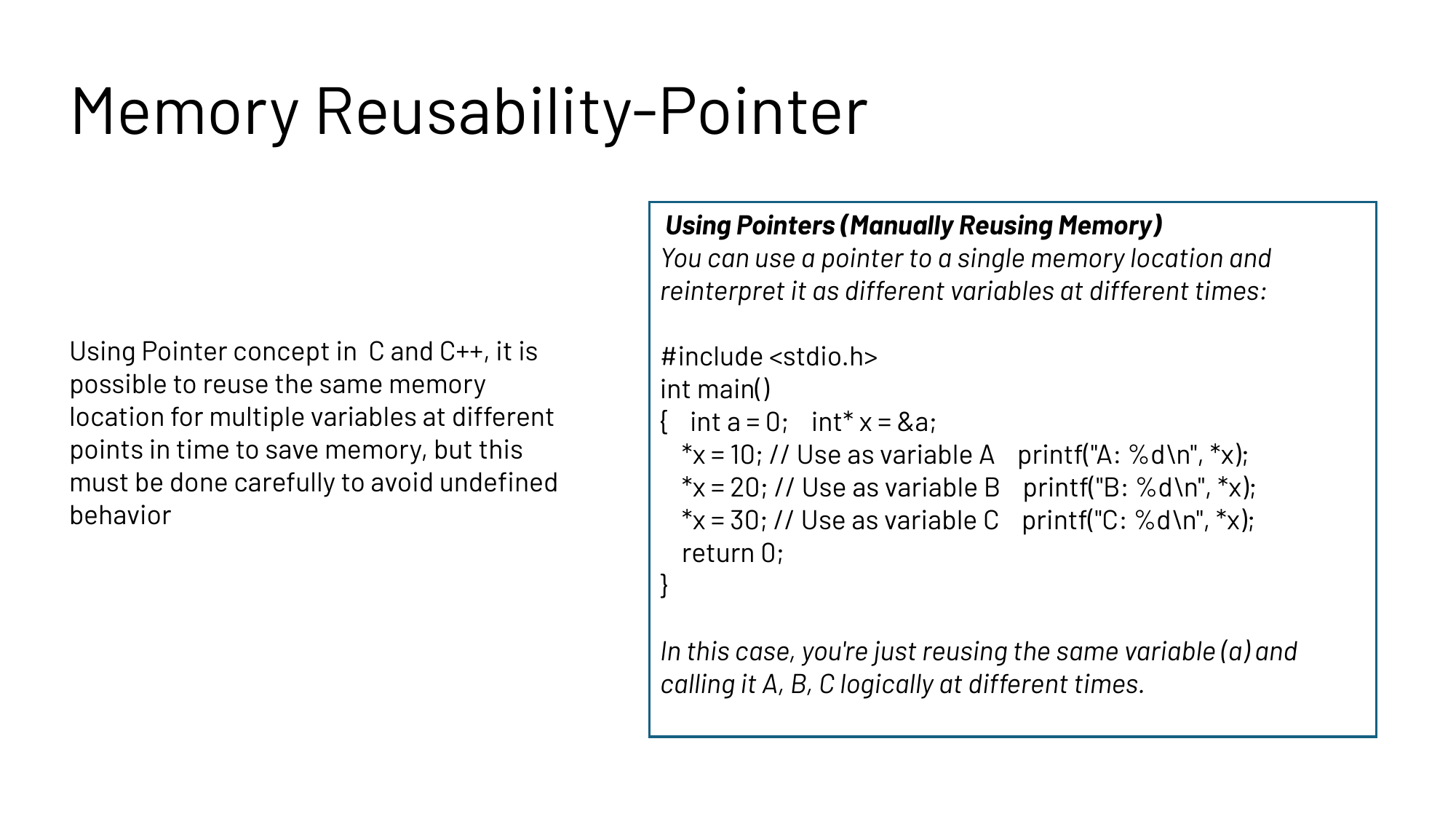

# Memory Reusability-Pointer
 Using Pointers (Manually Reusing Memory)
You can use a pointer to a single memory location and reinterpret it as different variables at different times:

#include <stdio.h>
int main()
{    int a = 0;    int* x = &a;
    *x = 10; // Use as variable A    printf("A: %d\n", *x);
    *x = 20; // Use as variable B    printf("B: %d\n", *x);
    *x = 30; // Use as variable C    printf("C: %d\n", *x);
    return 0;
}

In this case, you're just reusing the same variable (a) and calling it A, B, C logically at different times.

Using Pointer concept in  C and C++, it is possible to reuse the same memory location for multiple variables at different points in time to save memory, but this must be done carefully to avoid undefined behavior